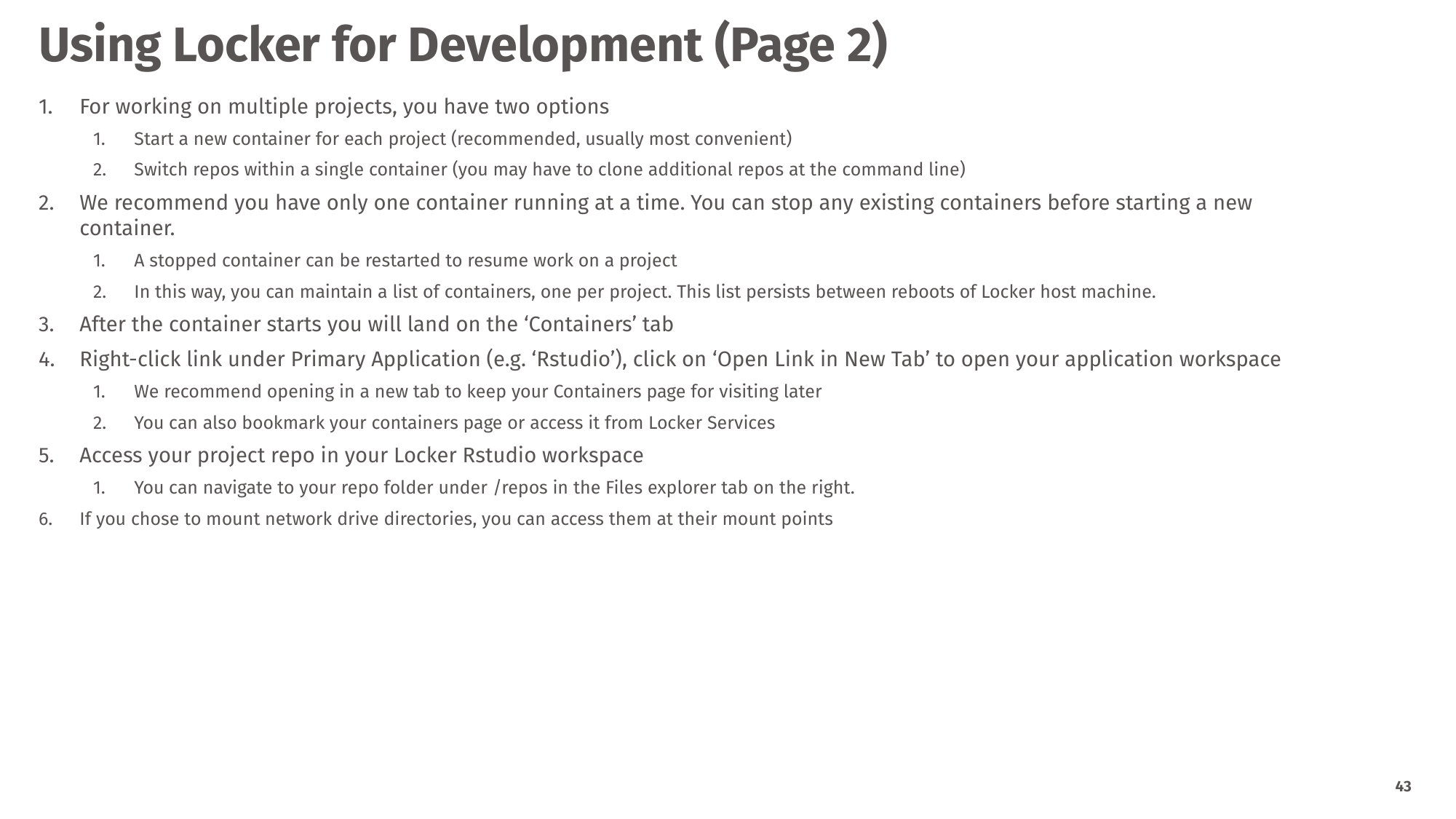

# Using Locker for Development (Page 2)
For working on multiple projects, you have two options
Start a new container for each project (recommended, usually most convenient)
Switch repos within a single container (you may have to clone additional repos at the command line)
We recommend you have only one container running at a time. You can stop any existing containers before starting a new container.
A stopped container can be restarted to resume work on a project
In this way, you can maintain a list of containers, one per project. This list persists between reboots of Locker host machine.
After the container starts you will land on the ‘Containers’ tab
Right-click link under Primary Application (e.g. ‘Rstudio’), click on ‘Open Link in New Tab’ to open your application workspace
We recommend opening in a new tab to keep your Containers page for visiting later
You can also bookmark your containers page or access it from Locker Services
Access your project repo in your Locker Rstudio workspace
You can navigate to your repo folder under /repos in the Files explorer tab on the right.
If you chose to mount network drive directories, you can access them at their mount points
43